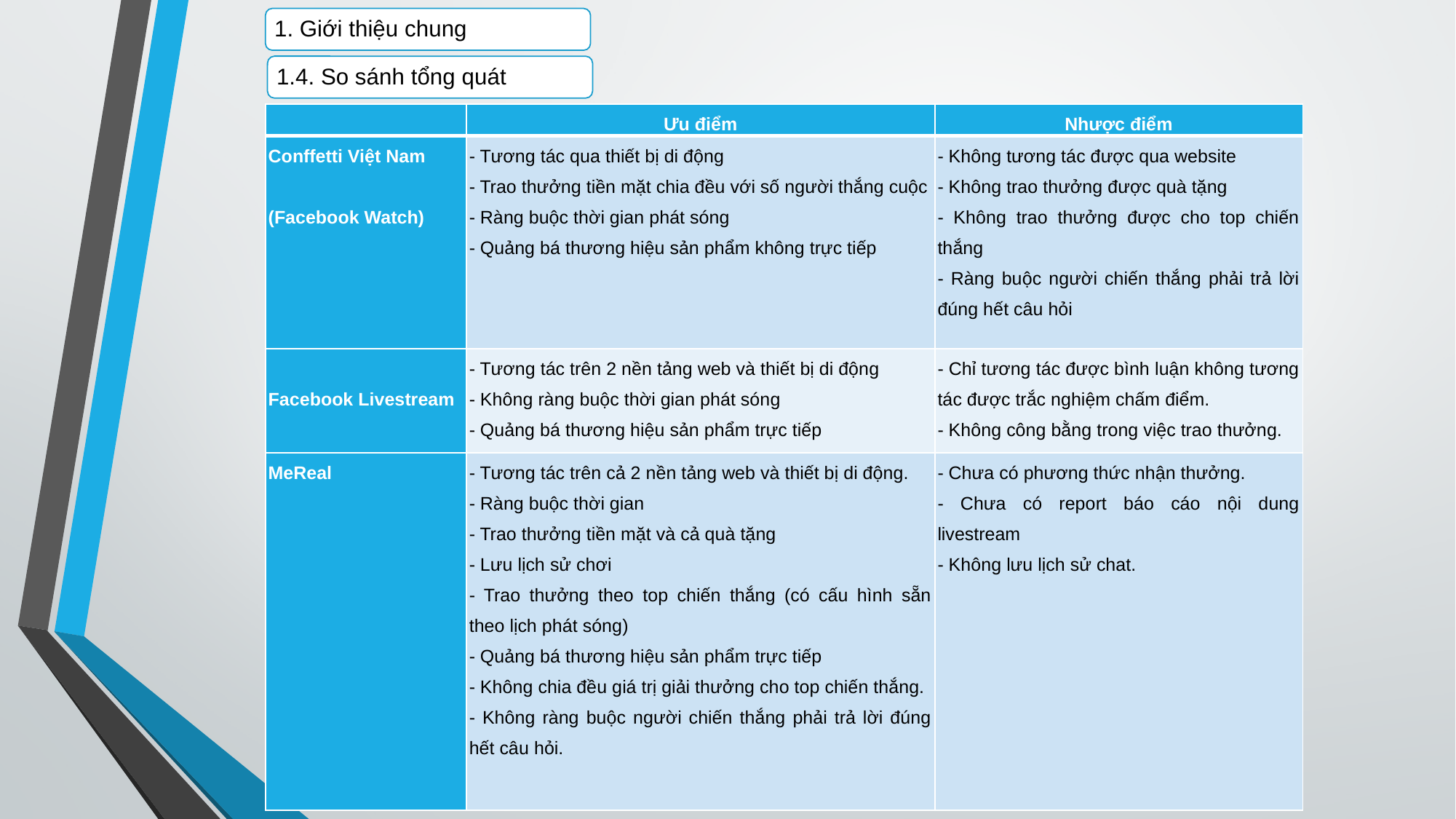

1. Giới thiệu chung

1.4. So sánh tổng quát
|  | Ưu điểm | Nhược điểm |
| --- | --- | --- |
| Conffetti Việt Nam (Facebook Watch) | - Tương tác qua thiết bị di động - Trao thưởng tiền mặt chia đều với số người thắng cuộc - Ràng buộc thời gian phát sóng - Quảng bá thương hiệu sản phẩm không trực tiếp | - Không tương tác được qua website - Không trao thưởng được quà tặng - Không trao thưởng được cho top chiến thắng - Ràng buộc người chiến thắng phải trả lời đúng hết câu hỏi |
| Facebook Livestream | - Tương tác trên 2 nền tảng web và thiết bị di động - Không ràng buộc thời gian phát sóng - Quảng bá thương hiệu sản phẩm trực tiếp | - Chỉ tương tác được bình luận không tương tác được trắc nghiệm chấm điểm. - Không công bằng trong việc trao thưởng. |
| MeReal | - Tương tác trên cả 2 nền tảng web và thiết bị di động. - Ràng buộc thời gian - Trao thưởng tiền mặt và cả quà tặng - Lưu lịch sử chơi - Trao thưởng theo top chiến thắng (có cấu hình sẵn theo lịch phát sóng) - Quảng bá thương hiệu sản phẩm trực tiếp - Không chia đều giá trị giải thưởng cho top chiến thắng. - Không ràng buộc người chiến thắng phải trả lời đúng hết câu hỏi. | - Chưa có phương thức nhận thưởng. - Chưa có report báo cáo nội dung livestream - Không lưu lịch sử chat. |